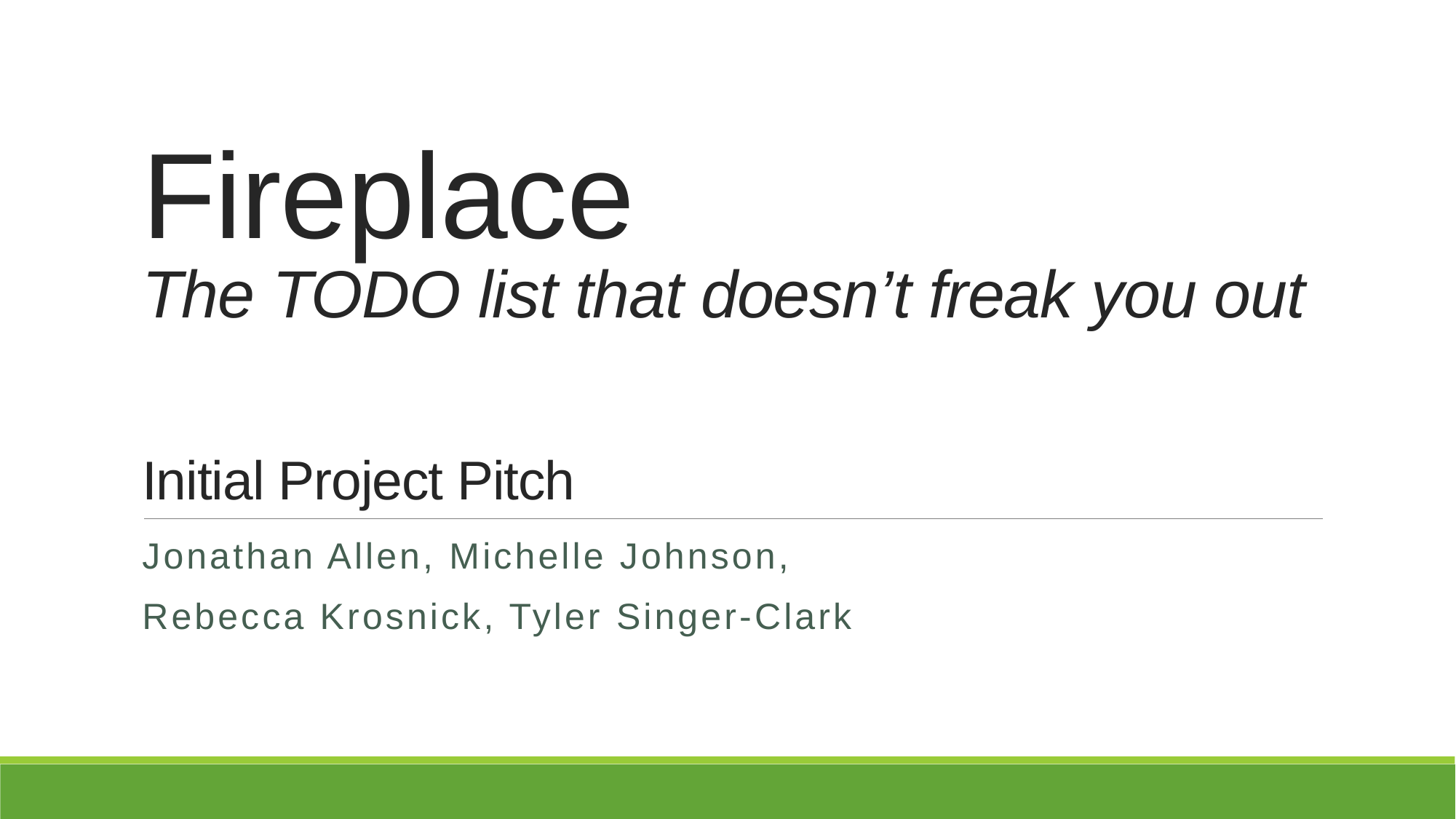

# Fireplace The TODO list that doesn’t freak you out Initial Project Pitch
Jonathan Allen, Michelle Johnson,
Rebecca Krosnick, Tyler Singer-Clark